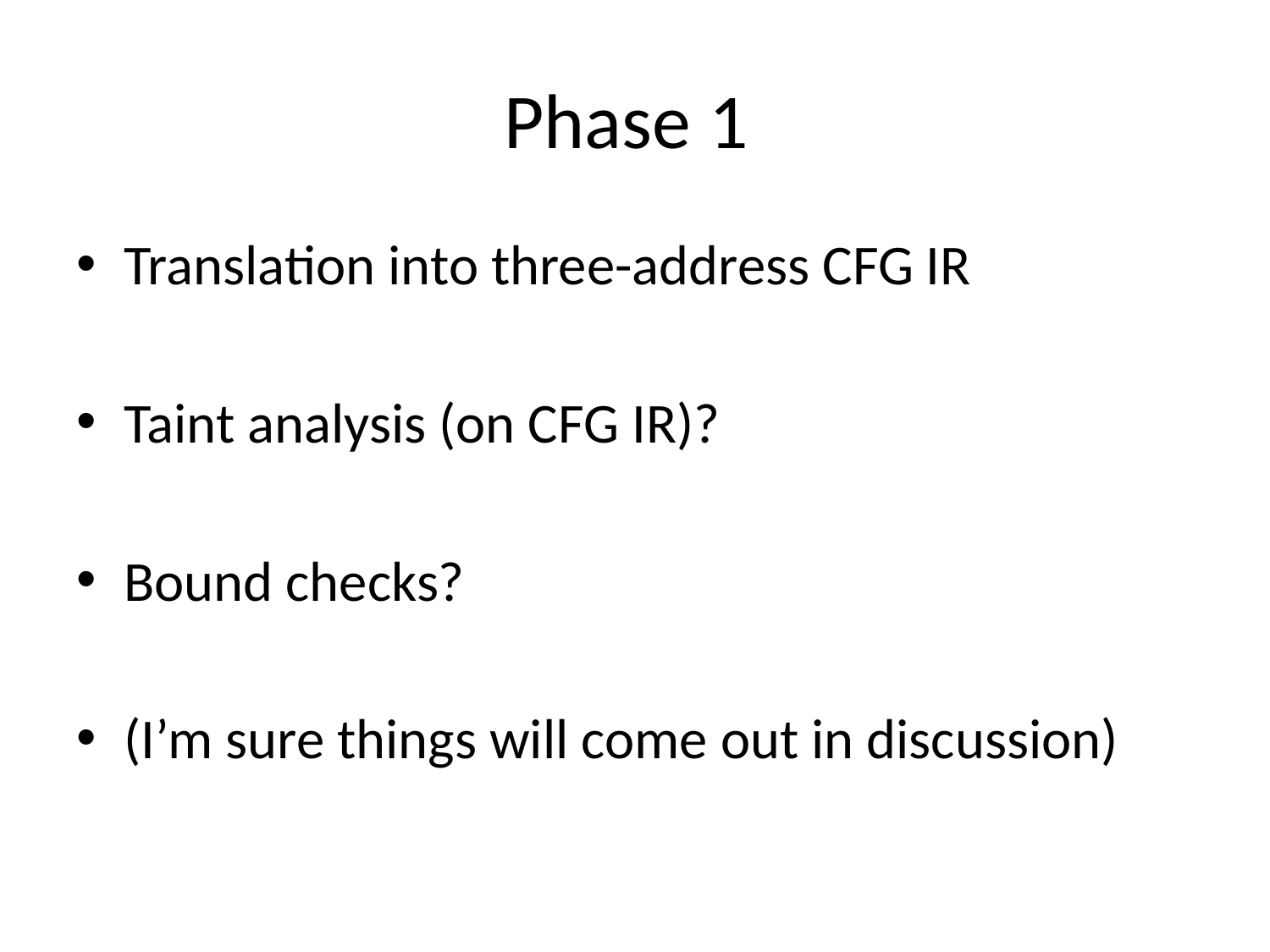

# Phase 1
Translation into three-address CFG IR

Taint analysis (on CFG IR)?

Bound checks?

(I’m sure things will come out in discussion)